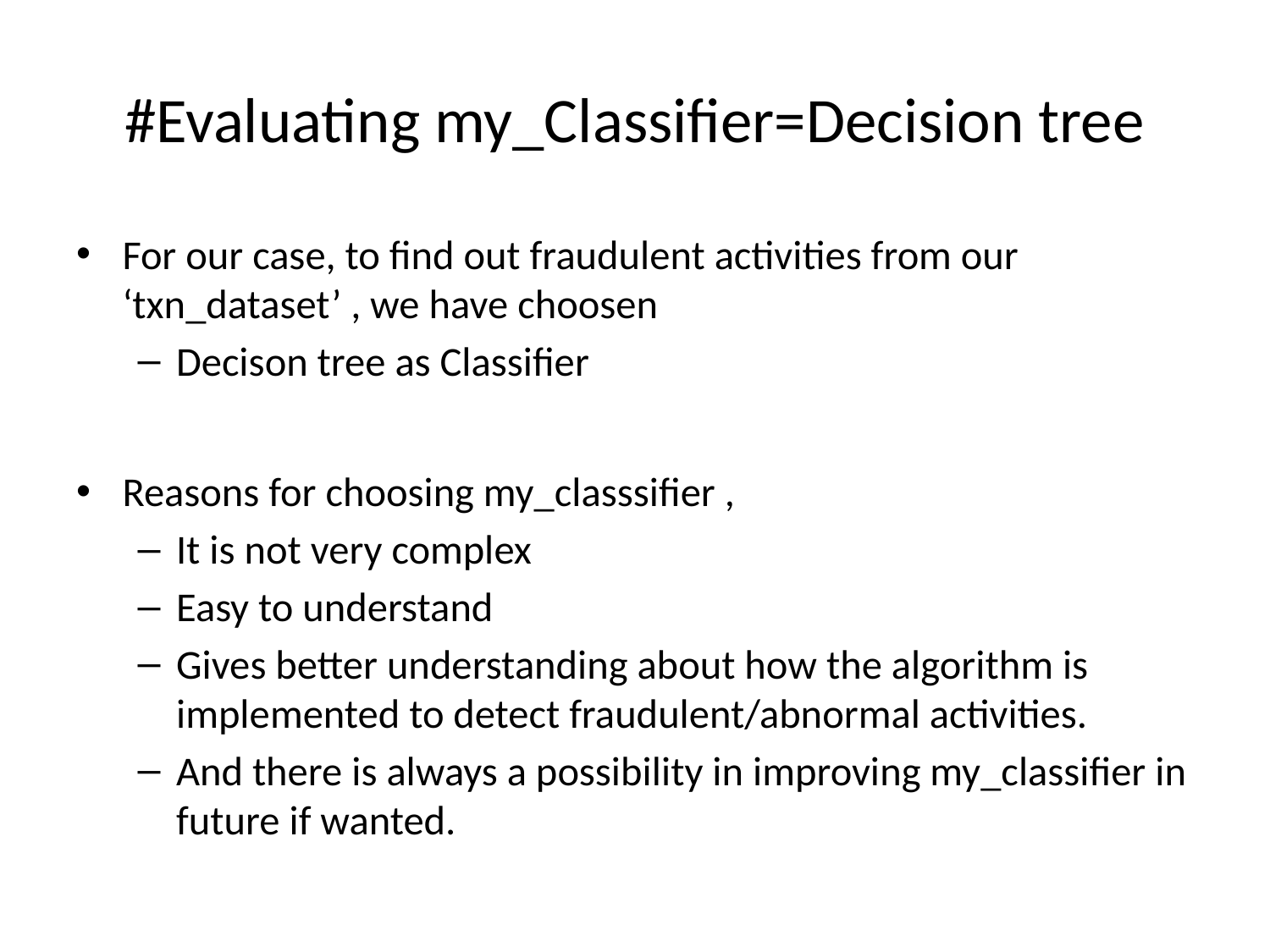

# #Evaluating my_Classifier=Decision tree
For our case, to find out fraudulent activities from our ‘txn_dataset’ , we have choosen
Decison tree as Classifier

Reasons for choosing my_classsifier ,
It is not very complex
Easy to understand
Gives better understanding about how the algorithm is implemented to detect fraudulent/abnormal activities.
And there is always a possibility in improving my_classifier in future if wanted.